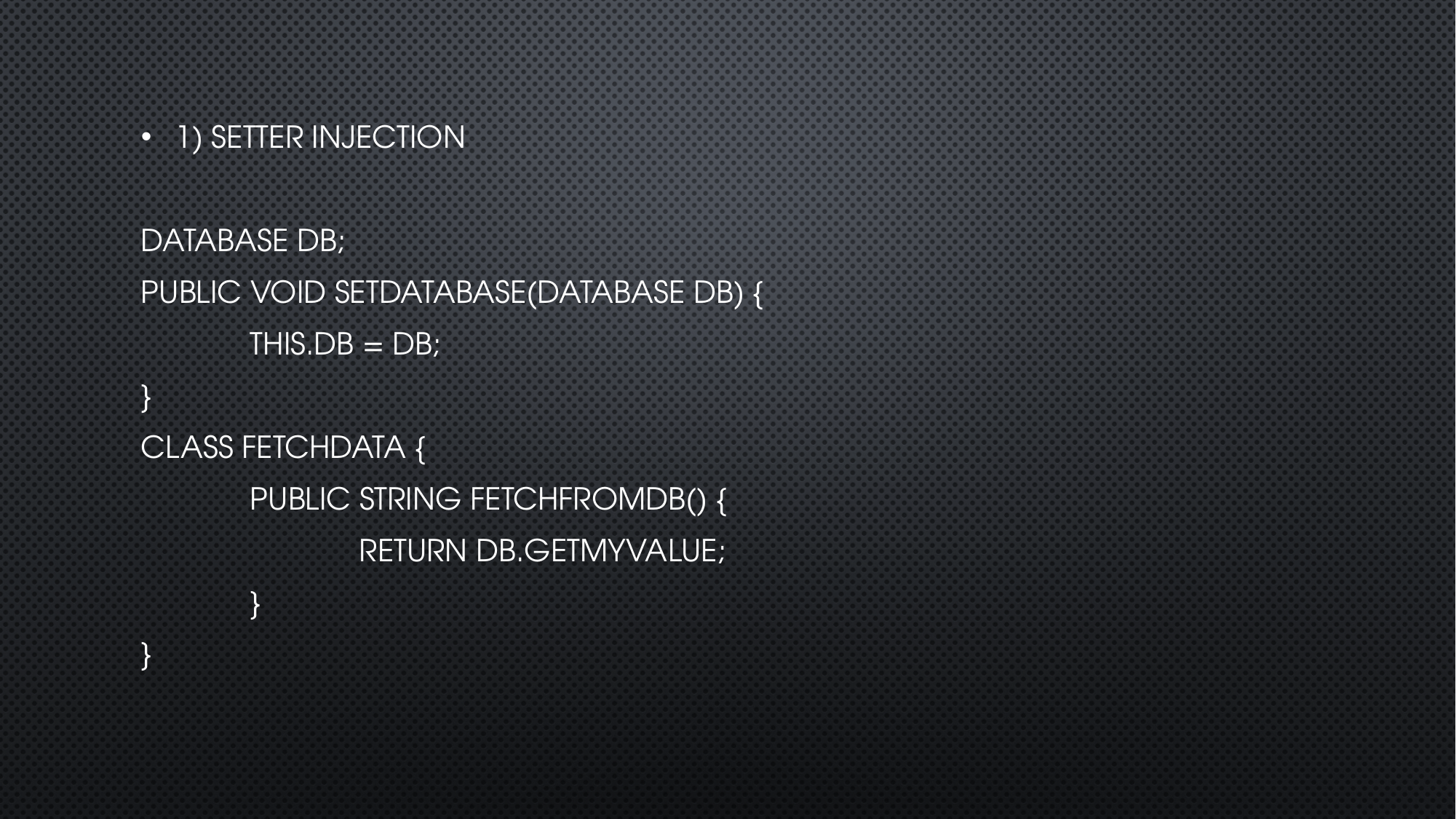

1) Setter Injection

Database db;
public void setDatabase(Database db) {
	this.db = db;
}
class FetchData {
	public String fetchFromDB() {
		return db.getMyValue;
	}
}